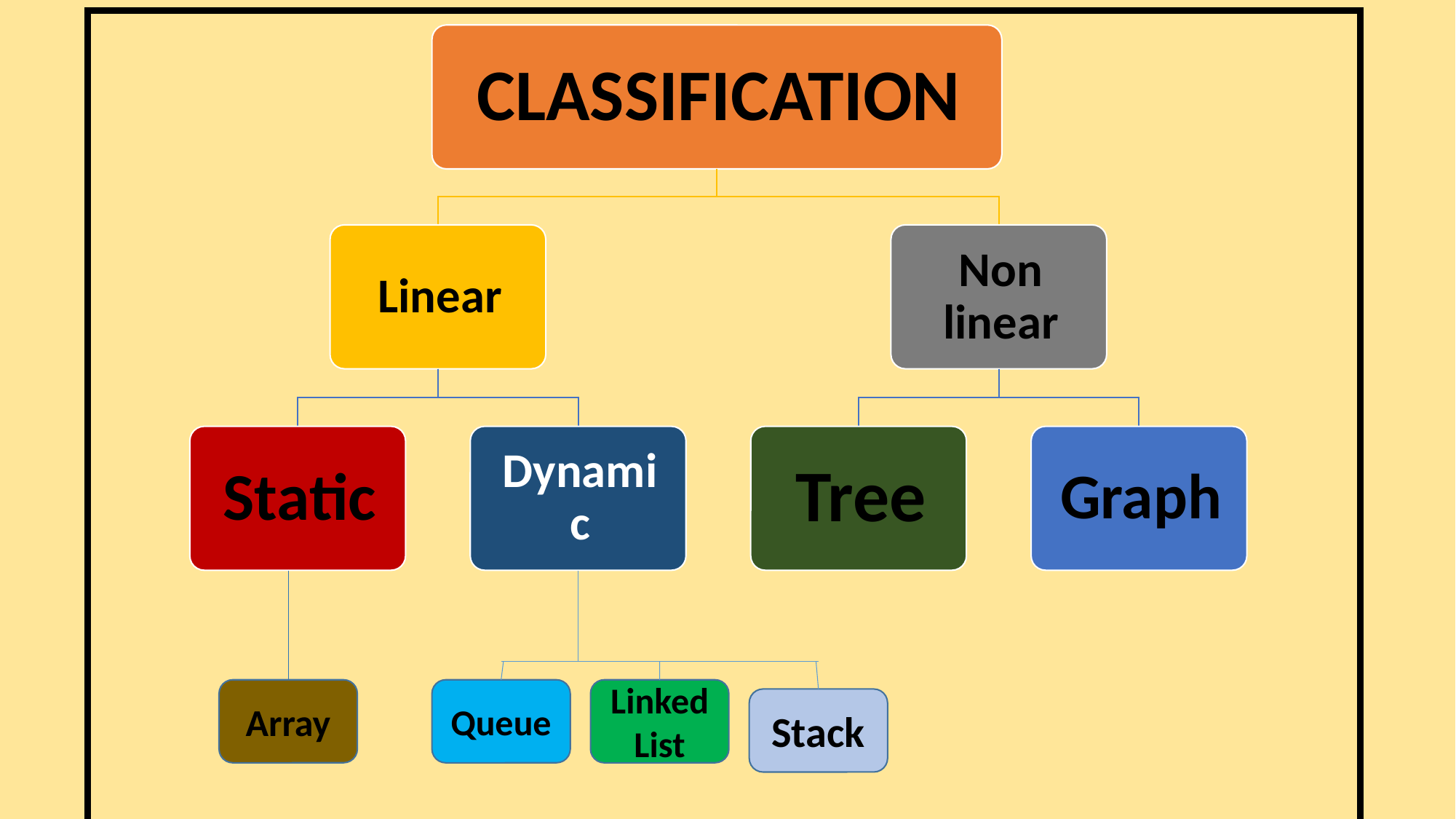

CLASSIFICATION
Linear
Static
Dynamic
Non linear
Tree
Graph
Array
Queue
Linked List
Stack